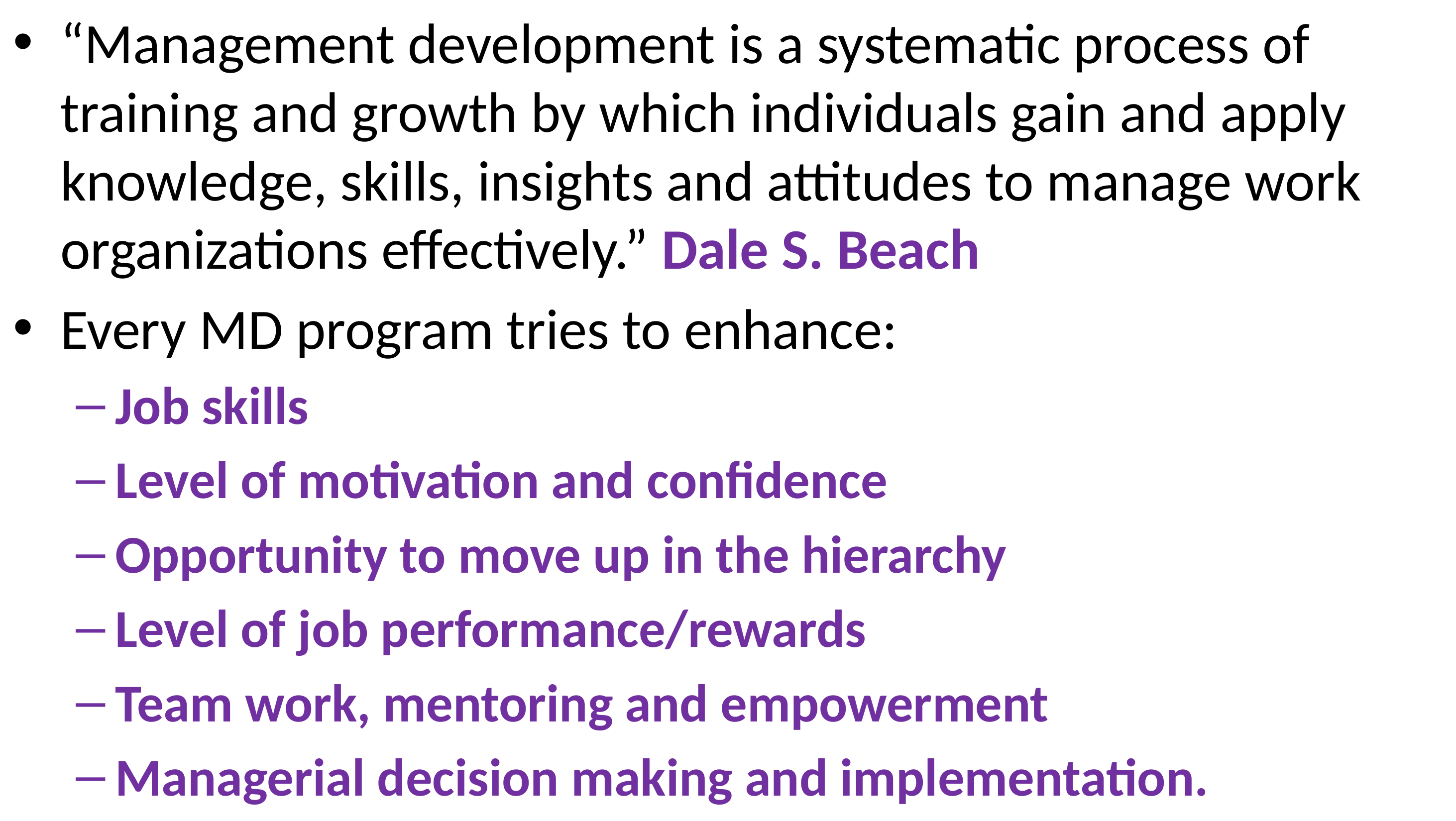

“Management development is a systematic process of training and growth by which individuals gain and apply knowledge, skills, insights and attitudes to manage work organizations effectively.” Dale S. Beach
Every MD program tries to enhance:
Job skills
Level of motivation and confidence
Opportunity to move up in the hierarchy
Level of job performance/rewards
Team work, mentoring and empowerment
Managerial decision making and implementation.